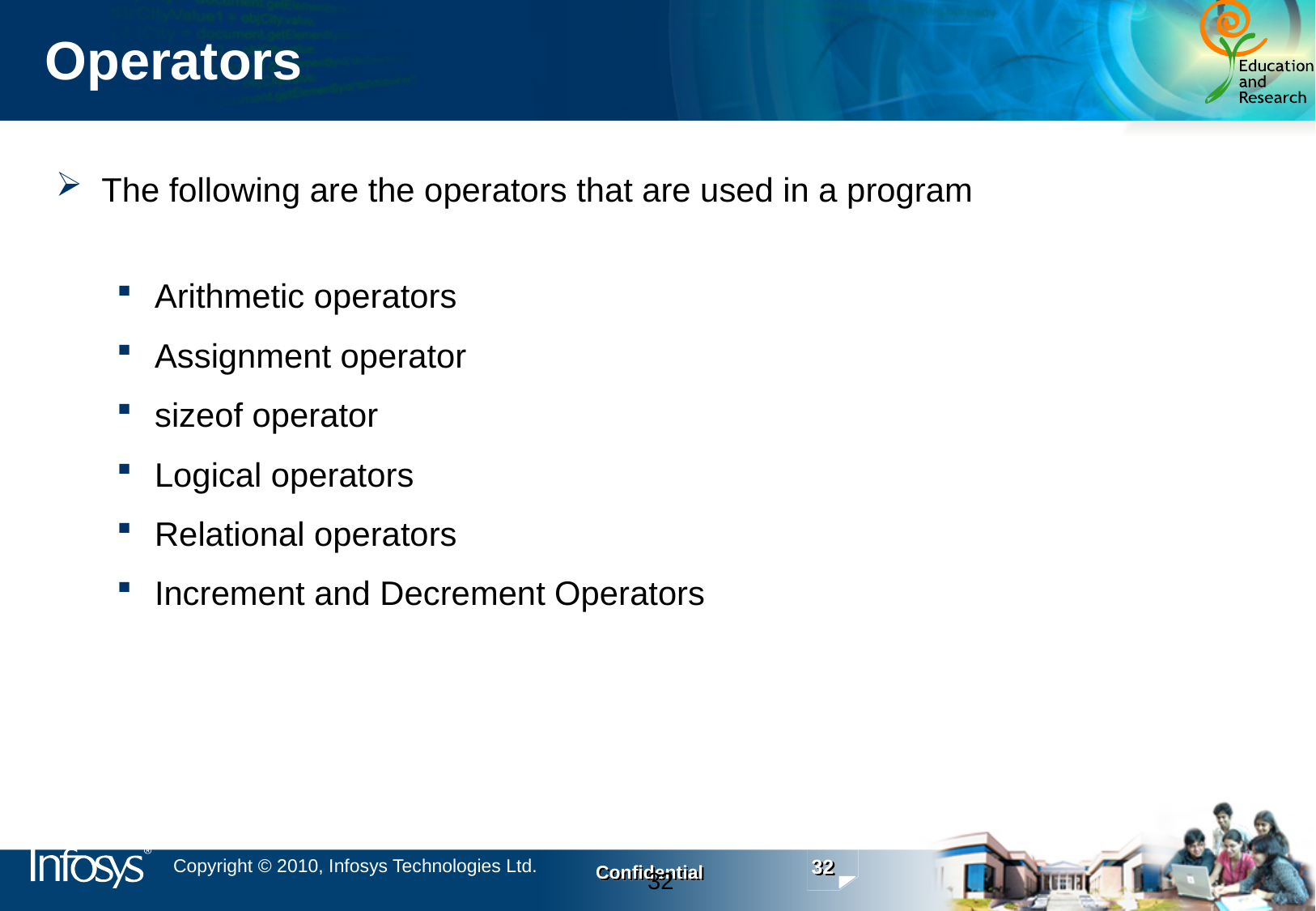

Operators

The following are the operators that are used in a program

Arithmetic operators
Assignment operator
sizeof operator
Logical operators
Relational operators
Increment and Decrement Operators

32